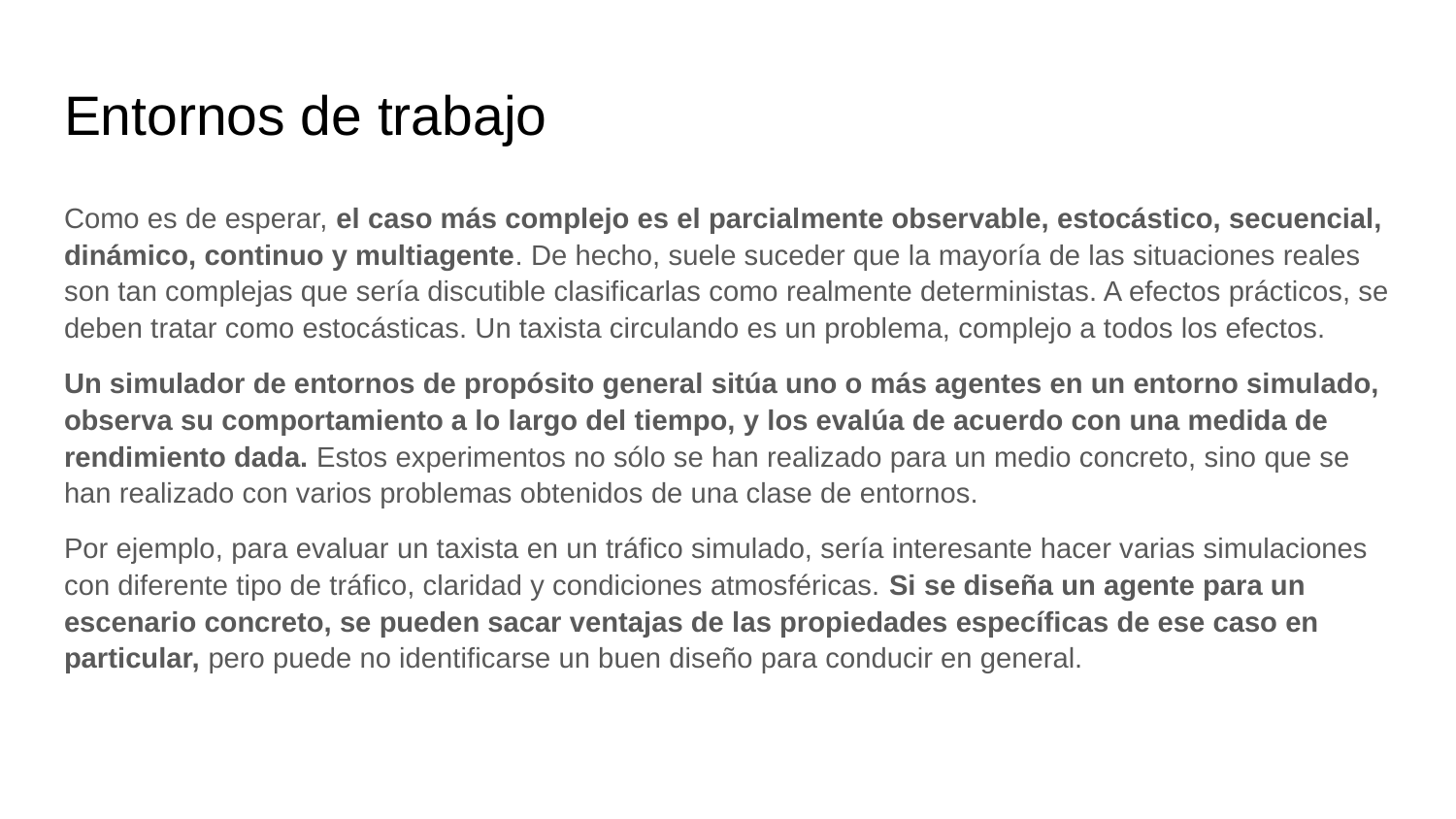

# Entornos de trabajo
Como es de esperar, el caso más complejo es el parcialmente observable, estocástico, secuencial, dinámico, continuo y multiagente. De hecho, suele suceder que la mayoría de las situaciones reales son tan complejas que sería discutible clasificarlas como realmente deterministas. A efectos prácticos, se deben tratar como estocásticas. Un taxista circulando es un problema, complejo a todos los efectos.
Un simulador de entornos de propósito general sitúa uno o más agentes en un entorno simulado, observa su comportamiento a lo largo del tiempo, y los evalúa de acuerdo con una medida de rendimiento dada. Estos experimentos no sólo se han realizado para un medio concreto, sino que se han realizado con varios problemas obtenidos de una clase de entornos.
Por ejemplo, para evaluar un taxista en un tráfico simulado, sería interesante hacer varias simulaciones con diferente tipo de tráfico, claridad y condiciones atmosféricas. Si se diseña un agente para un escenario concreto, se pueden sacar ventajas de las propiedades específicas de ese caso en particular, pero puede no identificarse un buen diseño para conducir en general.